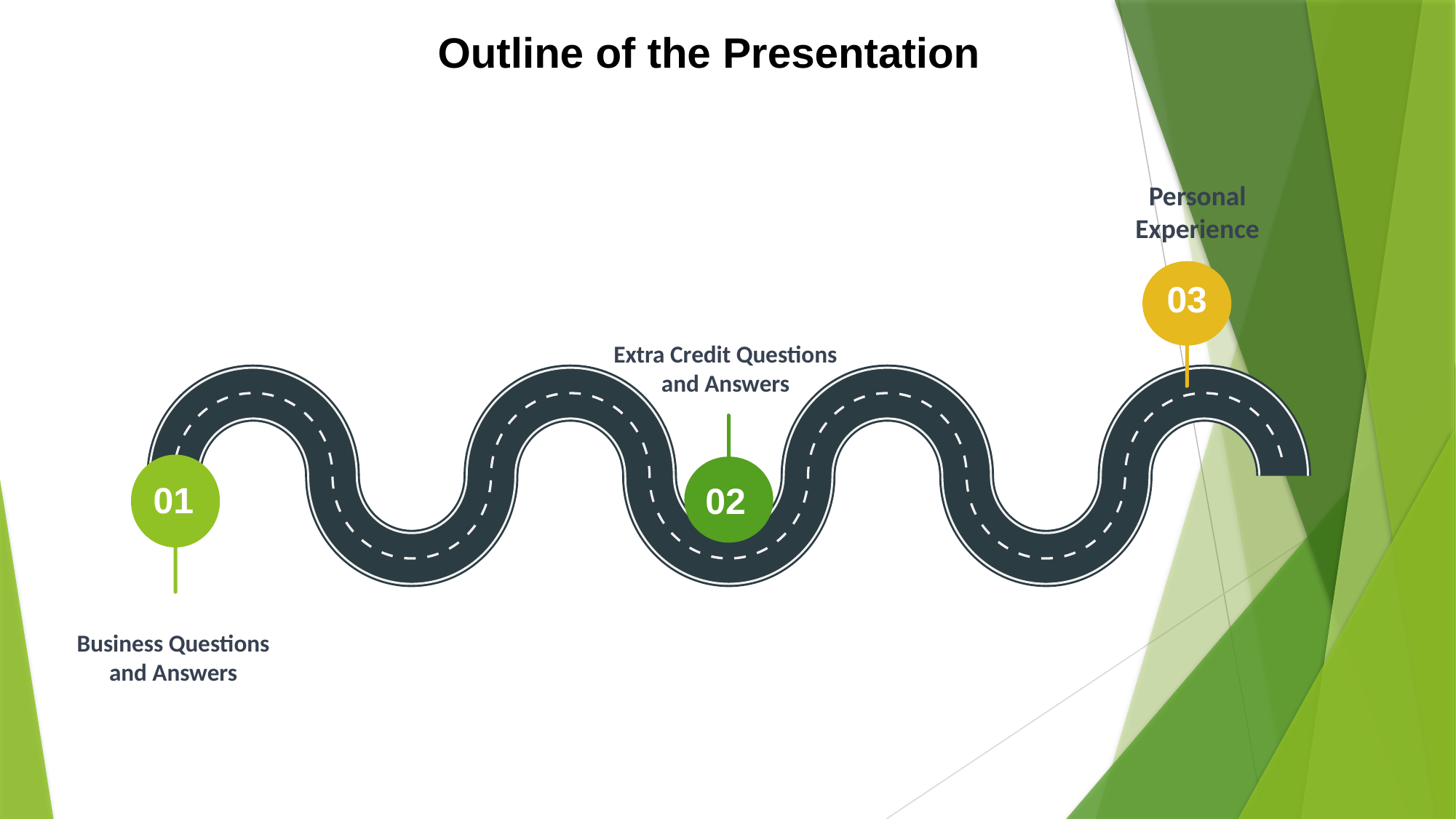

Outline of the Presentation
Personal Experience

03
01
02

Extra Credit Questions and Answers
Business Questions and Answers